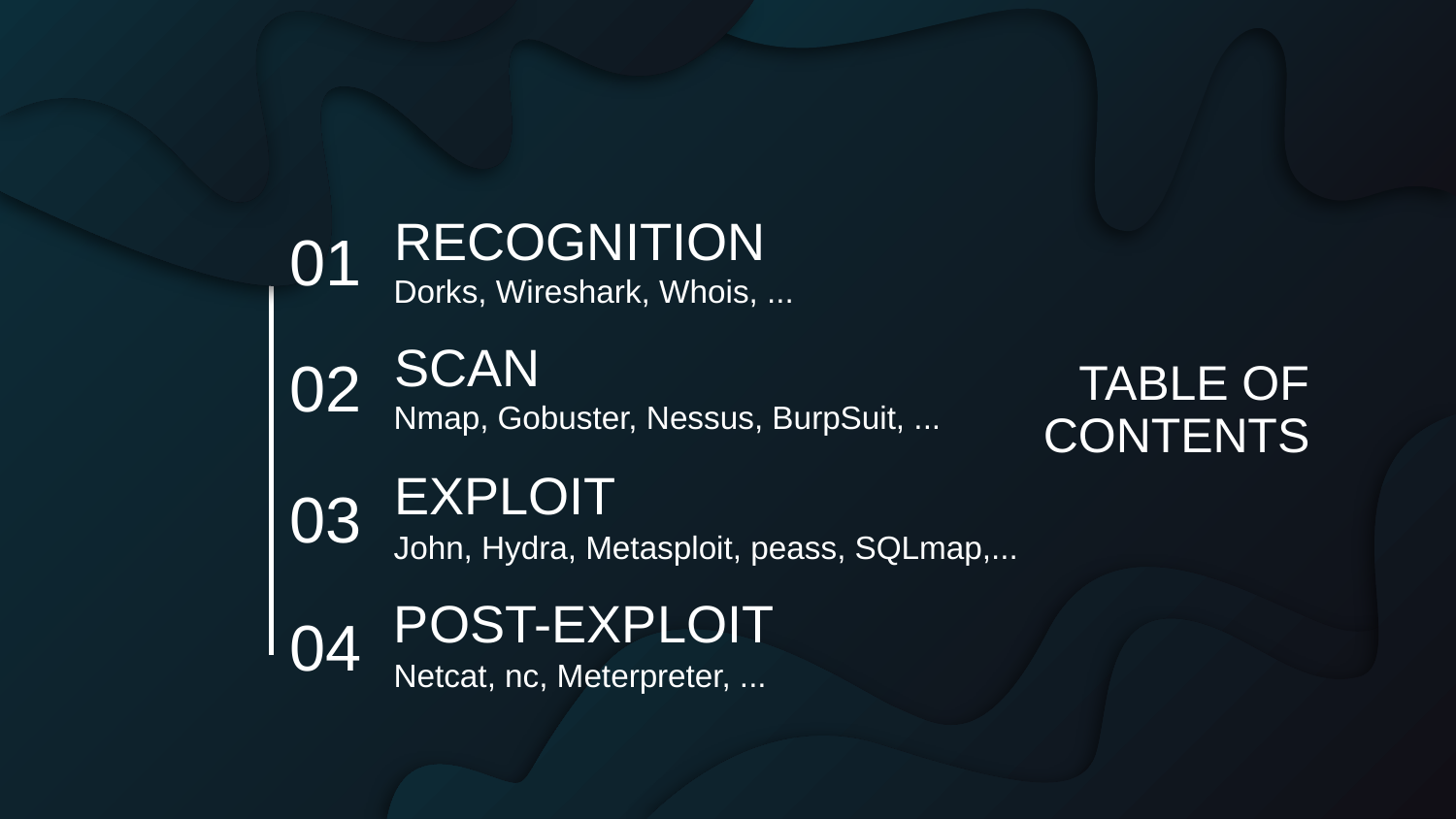

RECOGNITION
01
Dorks, Wireshark, Whois, ...
SCAN
# TABLE OF CONTENTS
02
Nmap, Gobuster, Nessus, BurpSuit, ...
EXPLOIT
03
John, Hydra, Metasploit, peass, SQLmap,...
POST-EXPLOIT
04
Netcat, nc, Meterpreter, ...